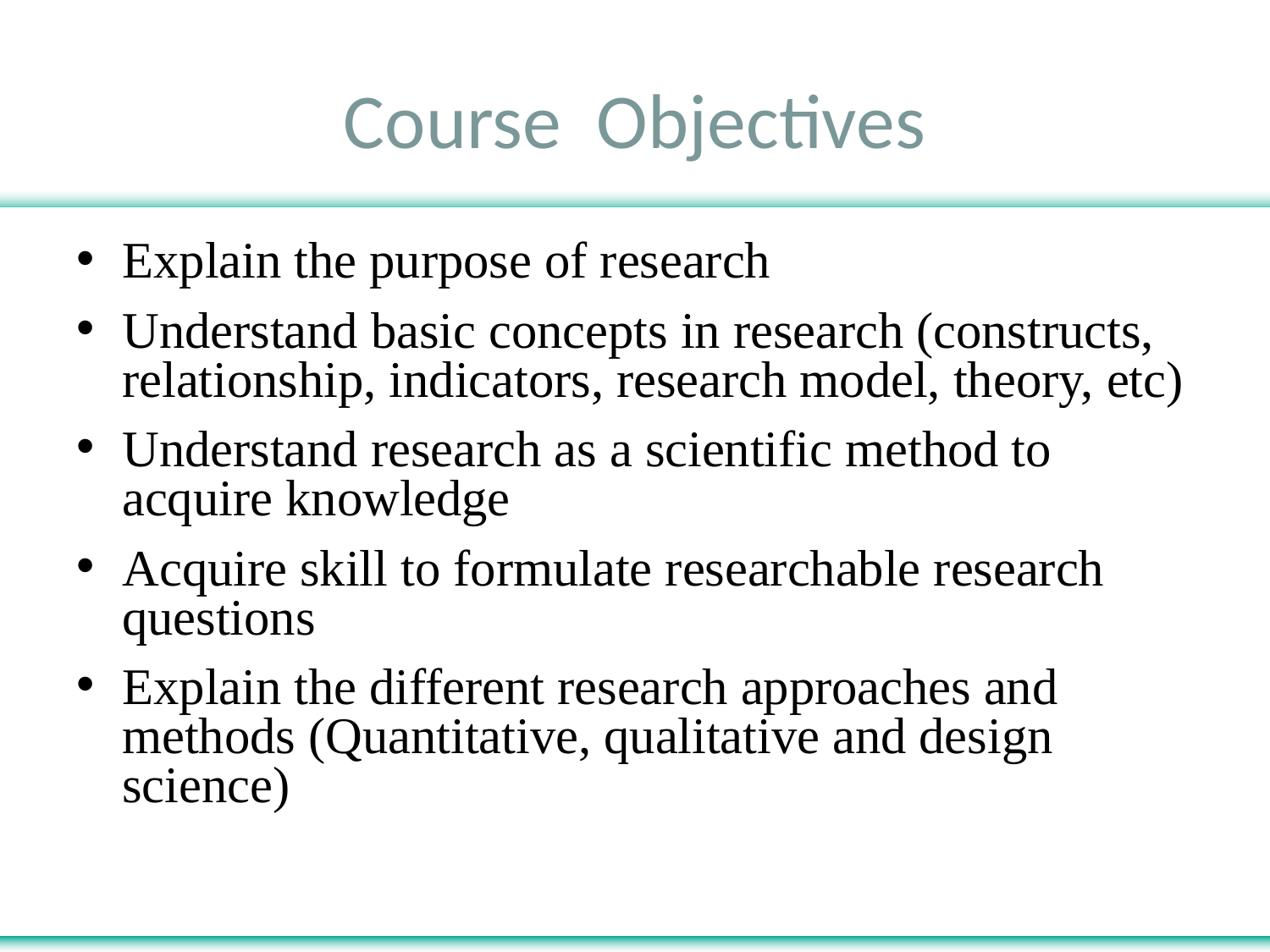

# Course  Objectives
Explain the purpose of research
Understand basic concepts in research (constructs, relationship, indicators, research model, theory, etc)
Understand research as a scientific method to acquire knowledge
Acquire skill to formulate researchable research questions
Explain the different research approaches and methods (Quantitative, qualitative and design science)